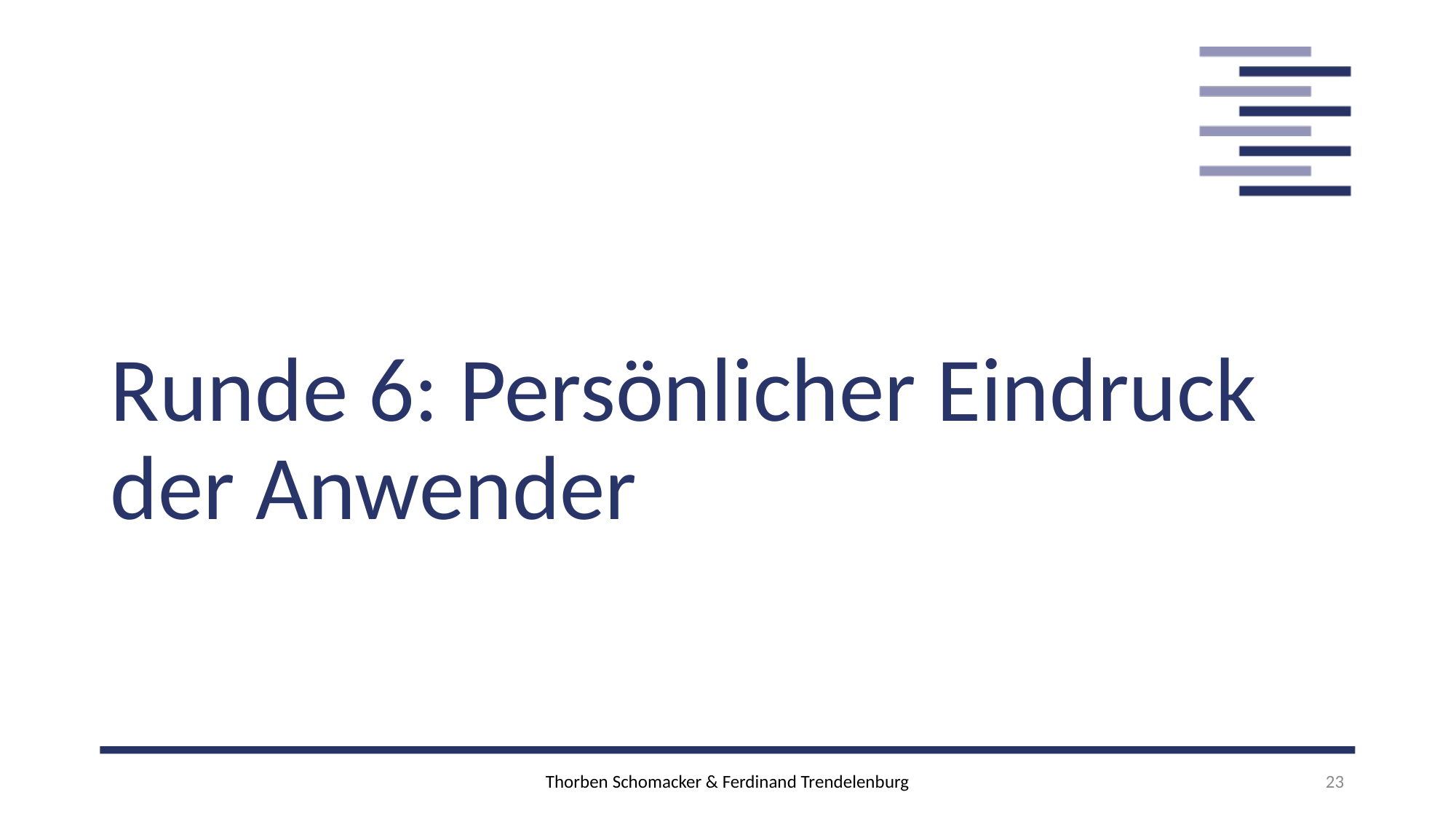

# Runde 6: Persönlicher Eindruck der Anwender

Thorben Schomacker & Ferdinand Trendelenburg
23